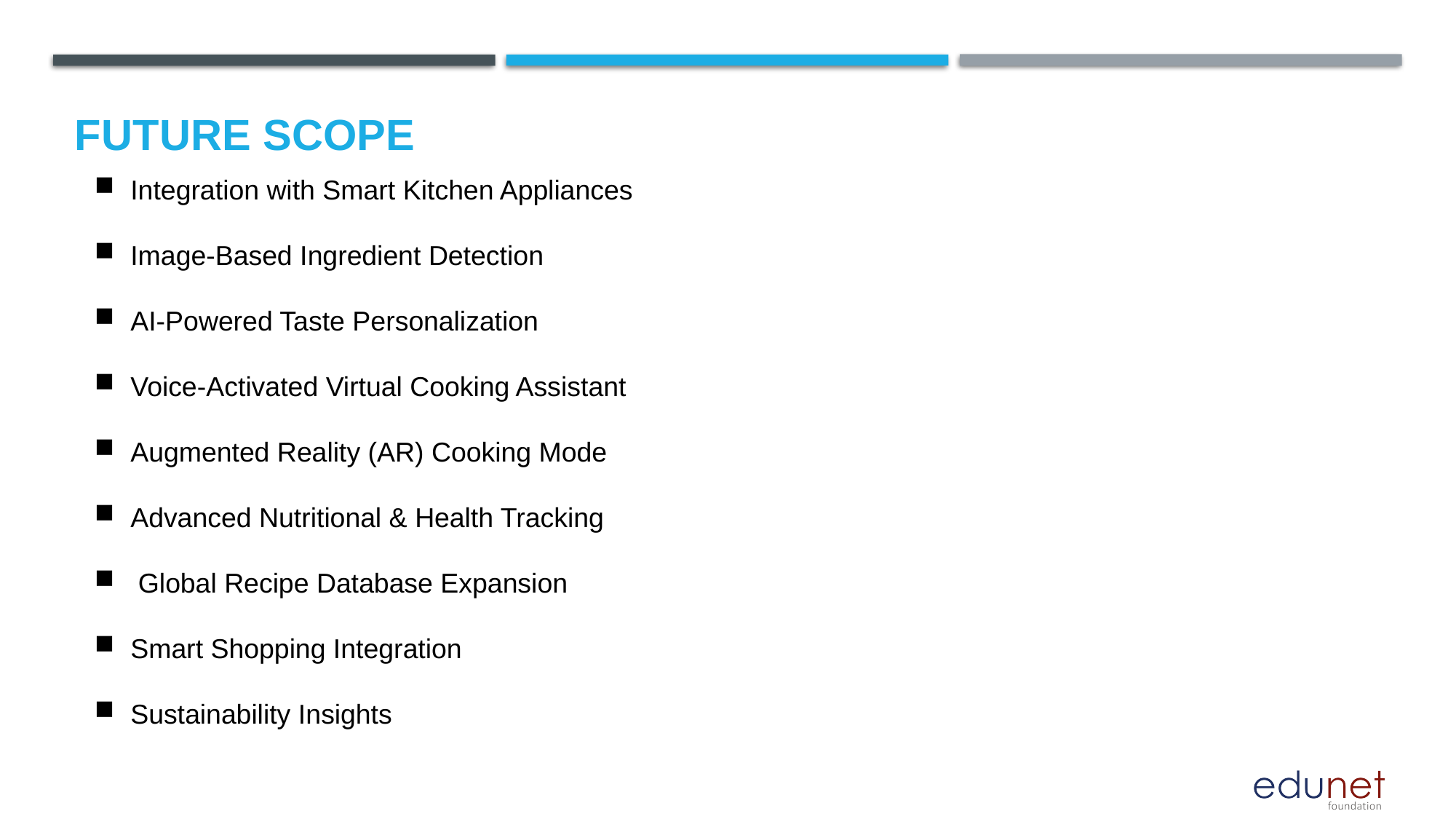

Future scope
Integration with Smart Kitchen Appliances

Image-Based Ingredient Detection

AI-Powered Taste Personalization

Voice-Activated Virtual Cooking Assistant

Augmented Reality (AR) Cooking Mode

Advanced Nutritional & Health Tracking

 Global Recipe Database Expansion

Smart Shopping Integration

Sustainability Insights